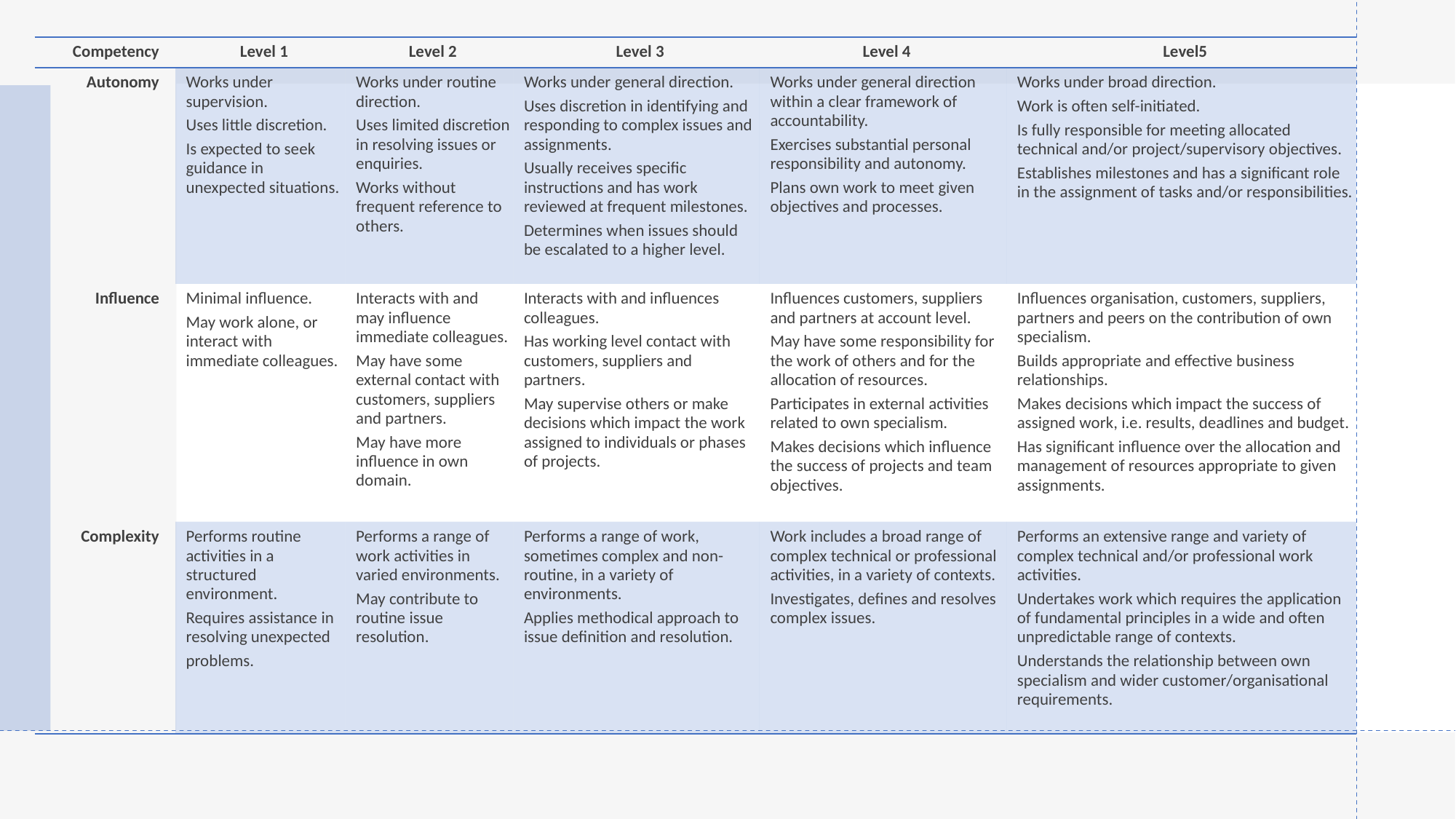

| Competency | Level 1 | Level 2 | Level 3 | Level 4 | Level5 |
| --- | --- | --- | --- | --- | --- |
| Autonomy | Works under supervision. Uses little discretion. Is expected to seek guidance in unexpected situations. | Works under routine direction. Uses limited discretion in resolving issues or enquiries. Works without frequent reference to others. | Works under general direction. Uses discretion in identifying and responding to complex issues and assignments. Usually receives specific instructions and has work reviewed at frequent milestones. Determines when issues should be escalated to a higher level. | Works under general direction within a clear framework of accountability. Exercises substantial personal responsibility and autonomy. Plans own work to meet given objectives and processes. | Works under broad direction. Work is often self-initiated. Is fully responsible for meeting allocated technical and/or project/supervisory objectives. Establishes milestones and has a significant role in the assignment of tasks and/or responsibilities. |
| Influence | Minimal influence. May work alone, or interact with immediate colleagues. | Interacts with and may influence immediate colleagues. May have some external contact with customers, suppliers and partners. May have more influence in own domain. | Interacts with and influences colleagues. Has working level contact with customers, suppliers and partners. May supervise others or make decisions which impact the work assigned to individuals or phases of projects. | Influences customers, suppliers and partners at account level. May have some responsibility for the work of others and for the allocation of resources. Participates in external activities related to own specialism. Makes decisions which influence the success of projects and team objectives. | Influences organisation, customers, suppliers, partners and peers on the contribution of own specialism. Builds appropriate and effective business relationships. Makes decisions which impact the success of assigned work, i.e. results, deadlines and budget. Has significant influence over the allocation and management of resources appropriate to given assignments. |
| Complexity | Performs routine activities in a structured environment. Requires assistance in resolving unexpected problems. | Performs a range of work activities in varied environments. May contribute to routine issue resolution. | Performs a range of work, sometimes complex and non- routine, in a variety of environments. Applies methodical approach to issue definition and resolution. | Work includes a broad range of complex technical or professional activities, in a variety of contexts. Investigates, defines and resolves complex issues. | Performs an extensive range and variety of complex technical and/or professional work activities. Undertakes work which requires the application of fundamental principles in a wide and often unpredictable range of contexts. Understands the relationship between own specialism and wider customer/organisational requirements. |